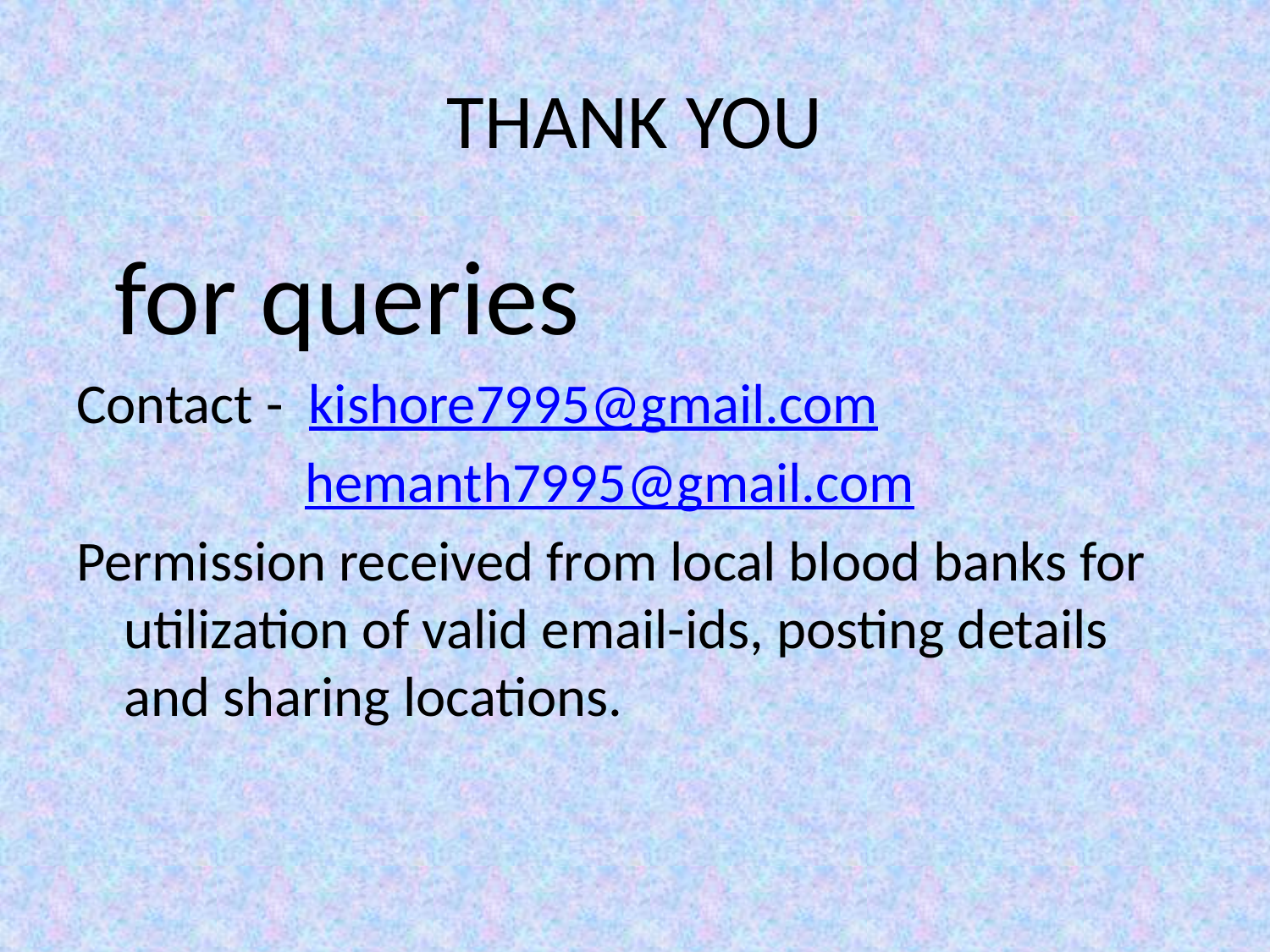

# THANK YOU
   for queries
Contact -  kishore7995@gmail.com
                  hemanth7995@gmail.com
Permission received from local blood banks for utilization of valid email-ids, posting details and sharing locations.